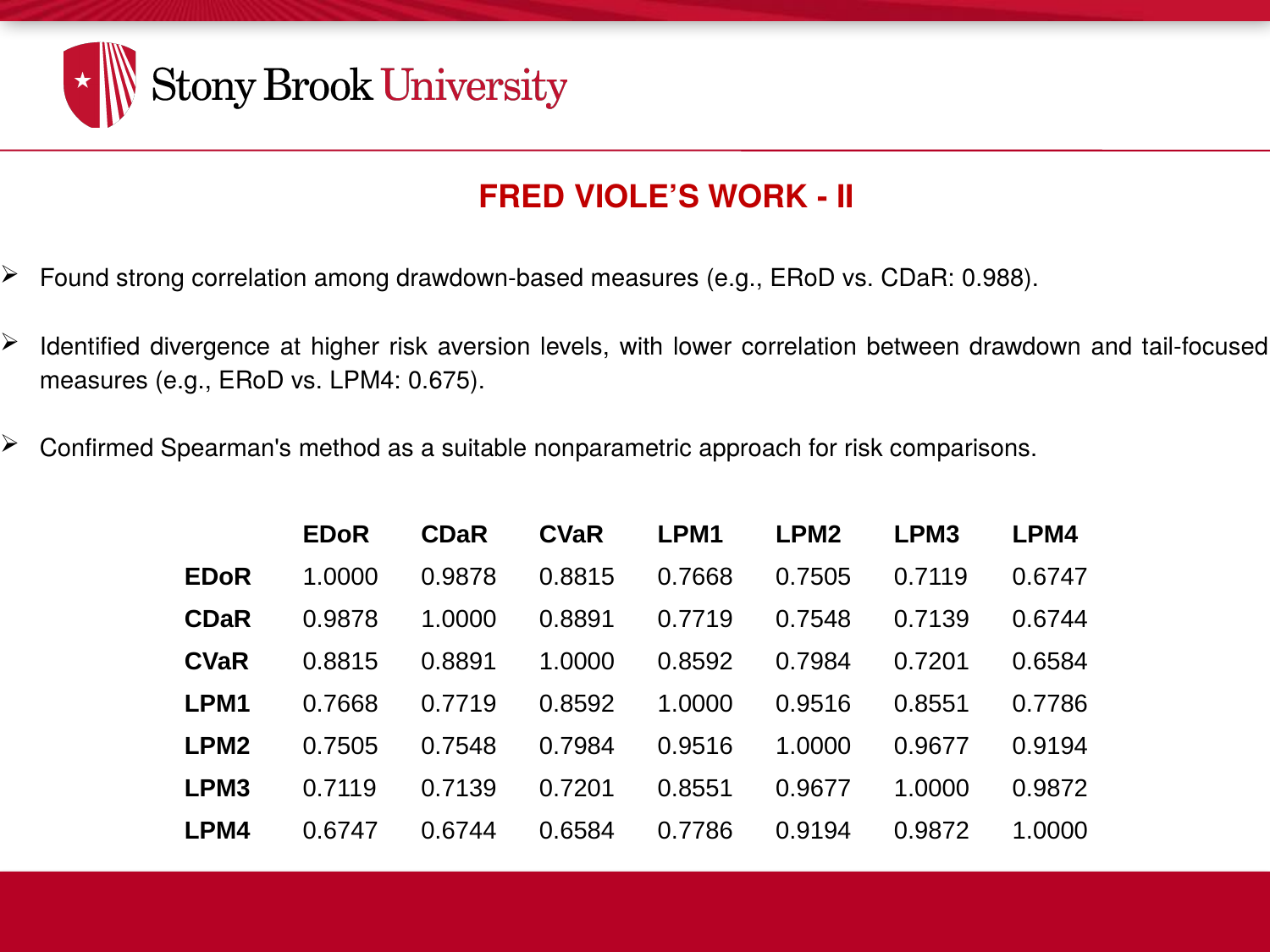

FRED VIOLE’S WORK - II

Found strong correlation among drawdown-based measures (e.g., ERoD vs. CDaR: 0.988).

Identified divergence at higher risk aversion levels, with lower correlation between drawdown and tail-focused measures (e.g., ERoD vs. LPM4: 0.675).

Confirmed Spearman's method as a suitable nonparametric approach for risk comparisons.

|  | EDoR | CDaR | CVaR | LPM1 | LPM2 | LPM3 | LPM4 |
| --- | --- | --- | --- | --- | --- | --- | --- |
| EDoR | 1.0000 | 0.9878 | 0.8815 | 0.7668 | 0.7505 | 0.7119 | 0.6747 |
| CDaR | 0.9878 | 1.0000 | 0.8891 | 0.7719 | 0.7548 | 0.7139 | 0.6744 |
| CVaR | 0.8815 | 0.8891 | 1.0000 | 0.8592 | 0.7984 | 0.7201 | 0.6584 |
| LPM1 | 0.7668 | 0.7719 | 0.8592 | 1.0000 | 0.9516 | 0.8551 | 0.7786 |
| LPM2 | 0.7505 | 0.7548 | 0.7984 | 0.9516 | 1.0000 | 0.9677 | 0.9194 |
| LPM3 | 0.7119 | 0.7139 | 0.7201 | 0.8551 | 0.9677 | 1.0000 | 0.9872 |
| LPM4 | 0.6747 | 0.6744 | 0.6584 | 0.7786 | 0.9194 | 0.9872 | 1.0000 |